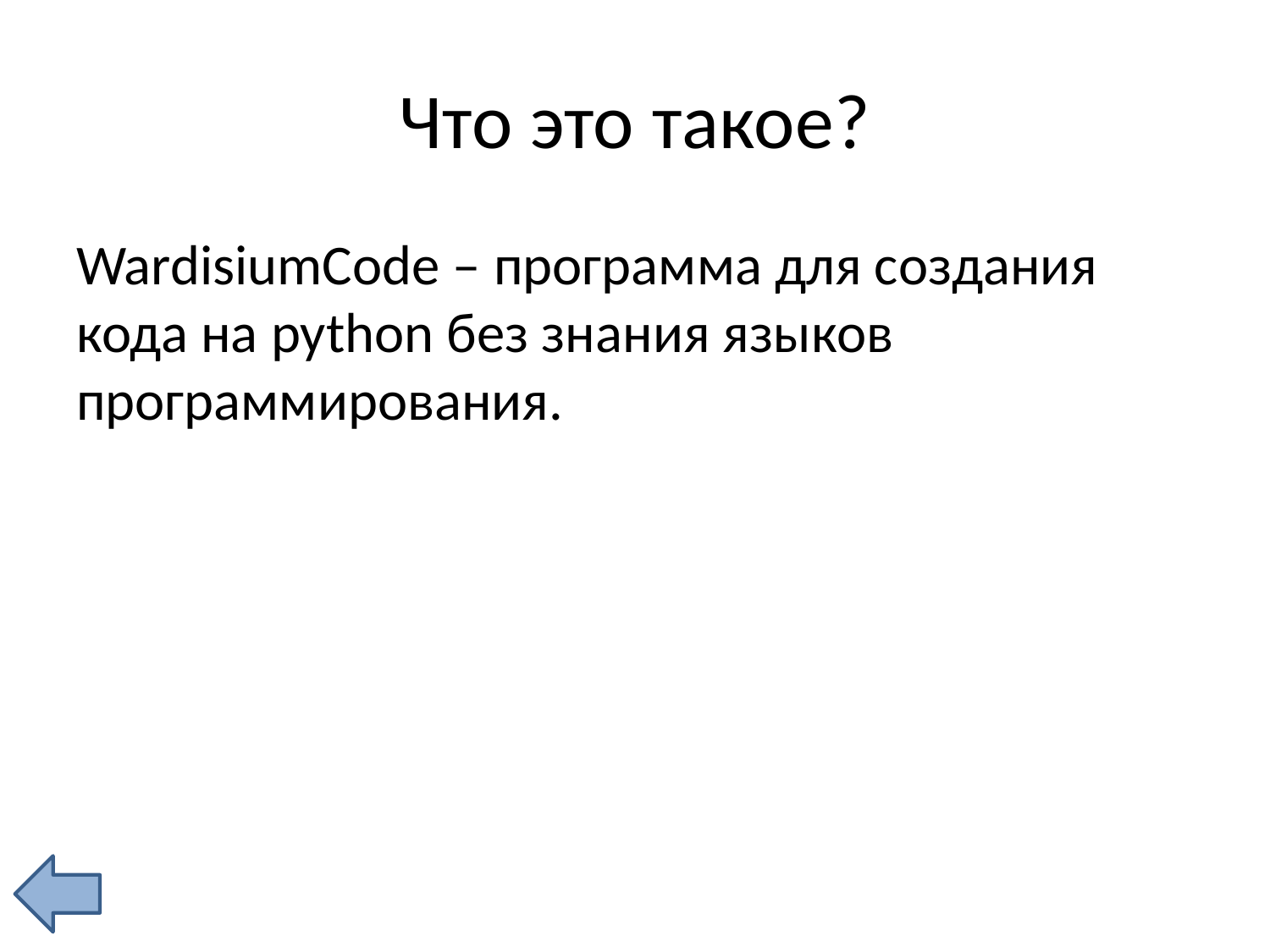

# Что это такое?
WardisiumCode – программа для создания кода на python без знания языков программирования.